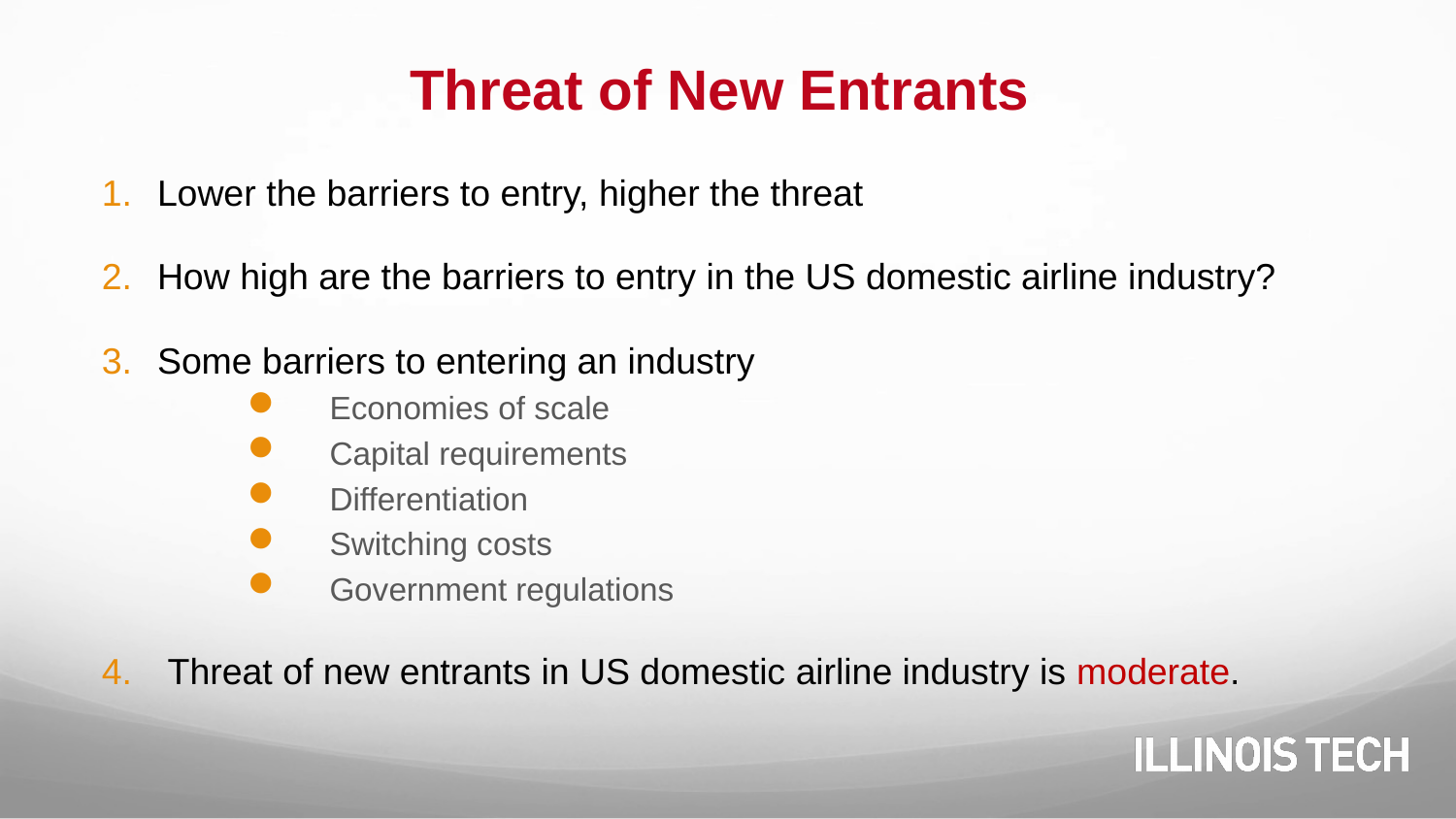

# Threat of New Entrants
Lower the barriers to entry, higher the threat
How high are the barriers to entry in the US domestic airline industry?
Some barriers to entering an industry
Economies of scale
Capital requirements
Differentiation
Switching costs
Government regulations
 Threat of new entrants in US domestic airline industry is moderate.